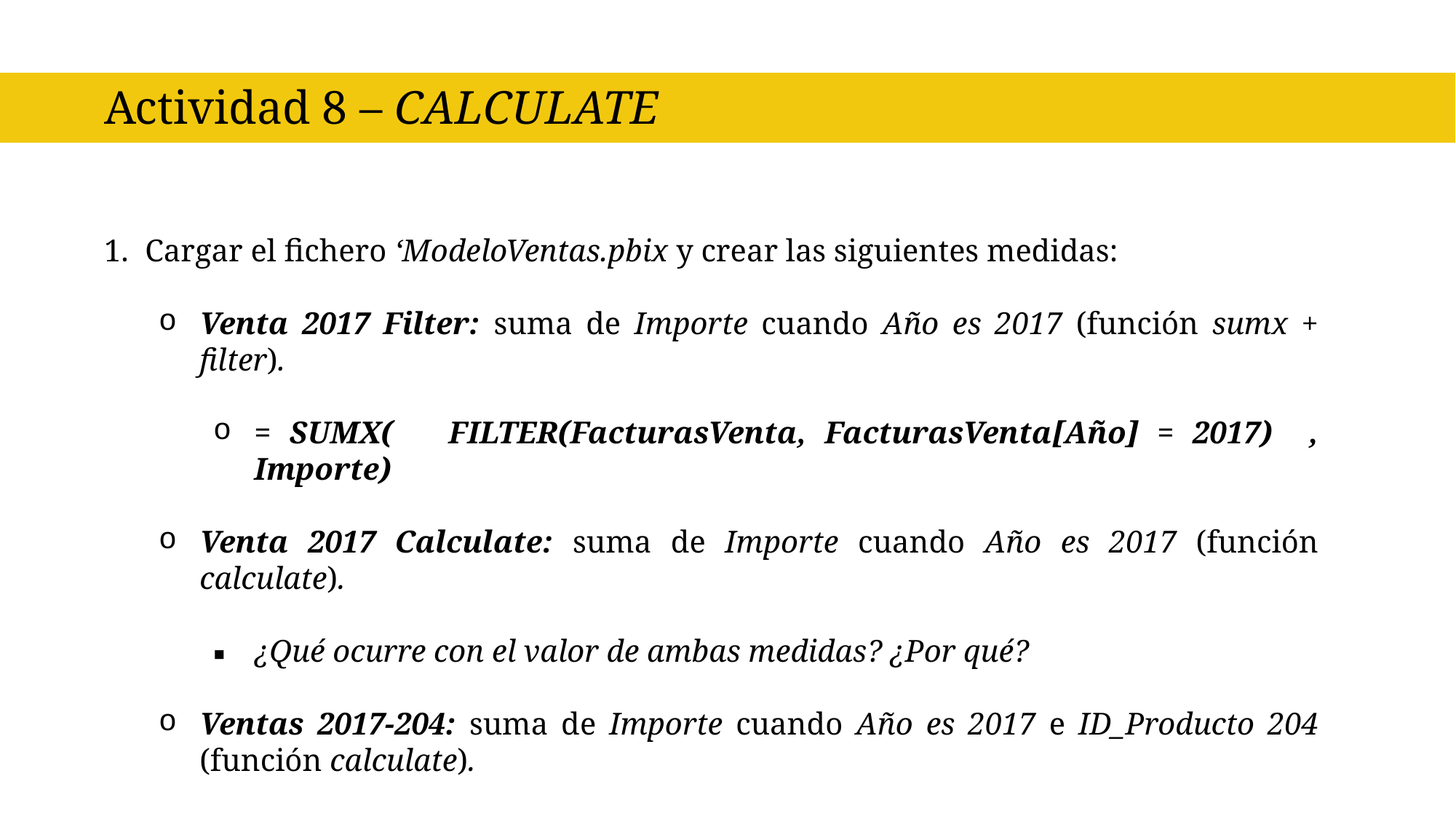

Actividad 8 – CALCULATE
Cargar el fichero ‘ModeloVentas.pbix y crear las siguientes medidas:

Venta 2017 Filter: suma de Importe cuando Año es 2017 (función sumx + filter).

= SUMX(   FILTER(FacturasVenta, FacturasVenta[Año] = 2017)  , Importe)

Venta 2017 Calculate: suma de Importe cuando Año es 2017 (función calculate).

¿Qué ocurre con el valor de ambas medidas? ¿Por qué?

Ventas 2017-204: suma de Importe cuando Año es 2017 e ID_Producto 204 (función calculate).

Facturas “Veluz”: conteo de ID_Factura de la marca Veluz (función calculate) .